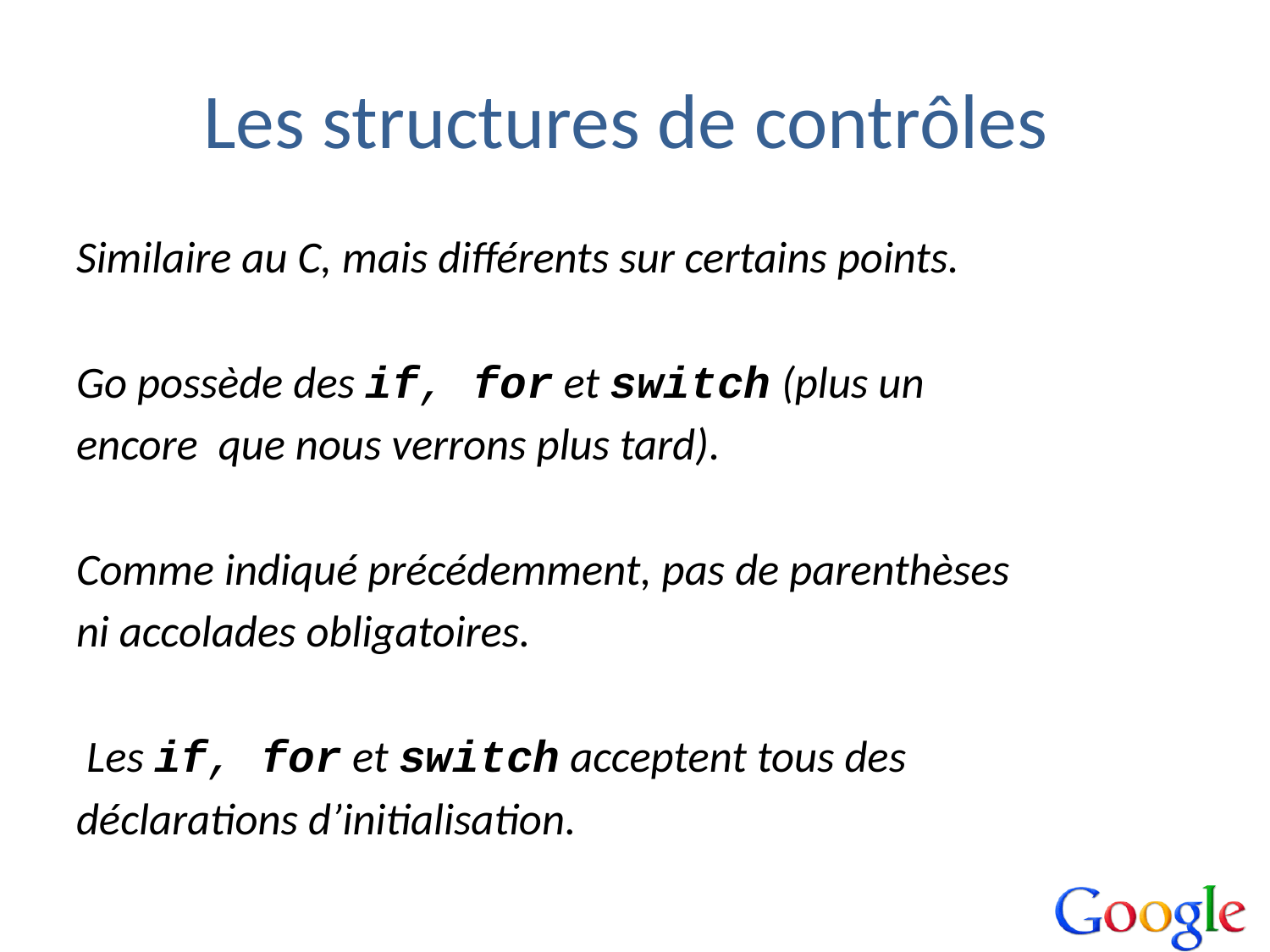

# Les structures de contrôles
Similaire au C, mais différents sur certains points.

Go possède des if, for et switch (plus un
encore  que nous verrons plus tard).

Comme indiqué précédemment, pas de parenthèses
ni accolades obligatoires.

 Les if, for et switch acceptent tous des
déclarations d’initialisation.